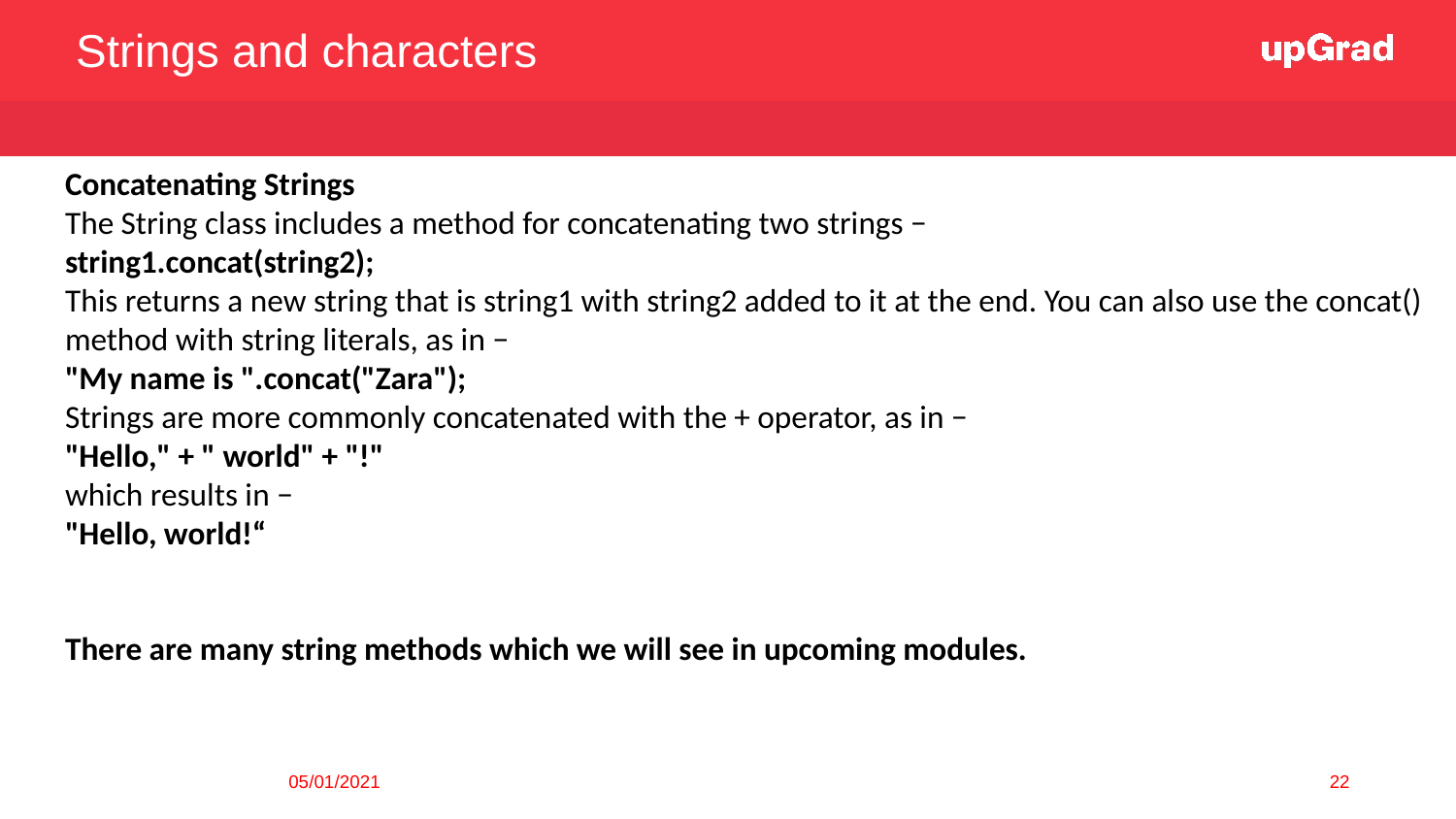

Strings and characters

Concatenating Strings
The String class includes a method for concatenating two strings −
string1.concat(string2);
This returns a new string that is string1 with string2 added to it at the end. You can also use the concat() method with string literals, as in −
"My name is ".concat("Zara");
Strings are more commonly concatenated with the + operator, as in −
"Hello," + " world" + "!"
which results in −
"Hello, world!“

There are many string methods which we will see in upcoming modules.

22
05/01/2021